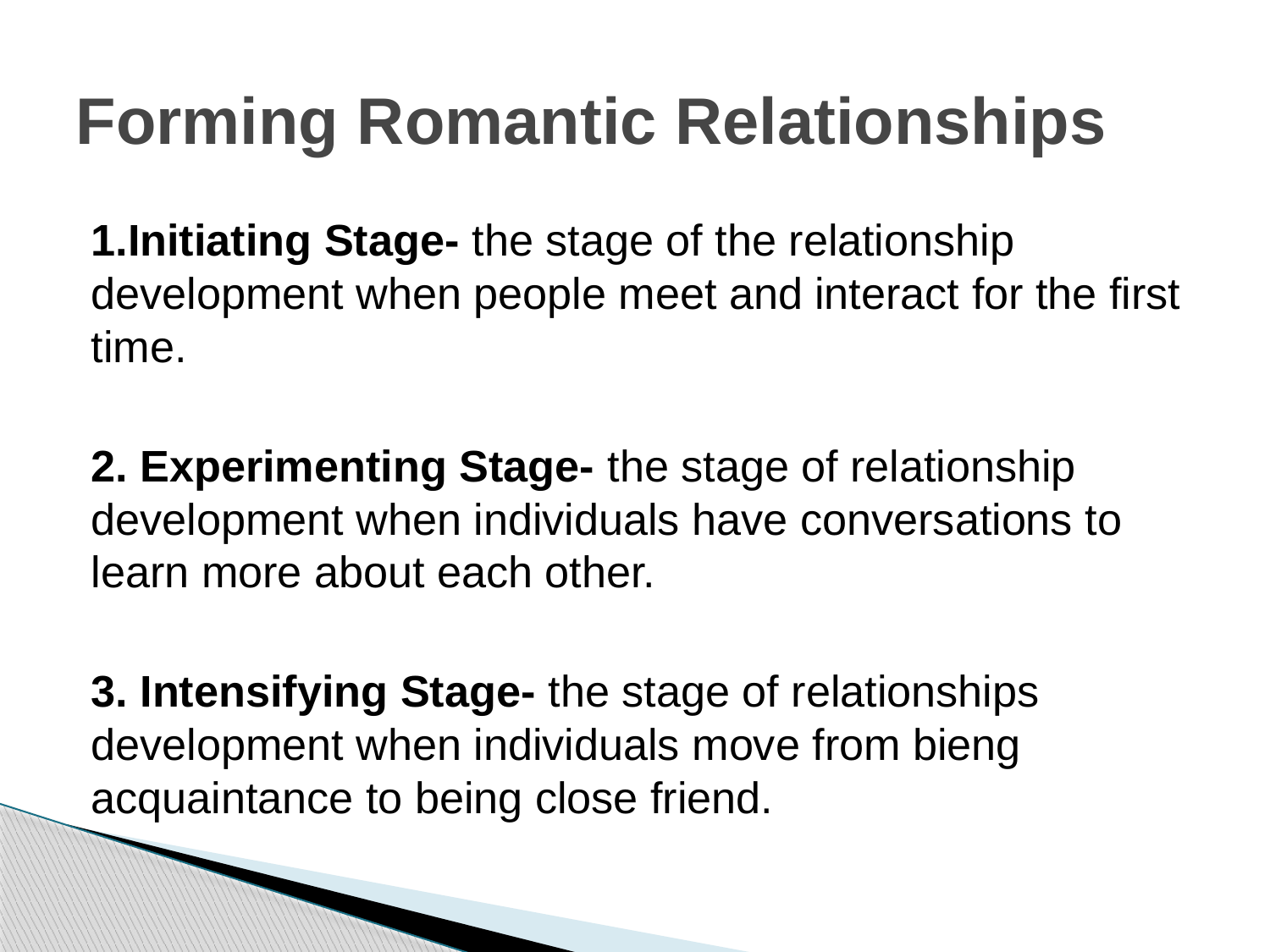

# Forming Romantic Relationships
1.Initiating Stage- the stage of the relationship development when people meet and interact for the first time.

2. Experimenting Stage- the stage of relationship development when individuals have conversations to learn more about each other.

3. Intensifying Stage- the stage of relationships development when individuals move from bieng acquaintance to being close friend.